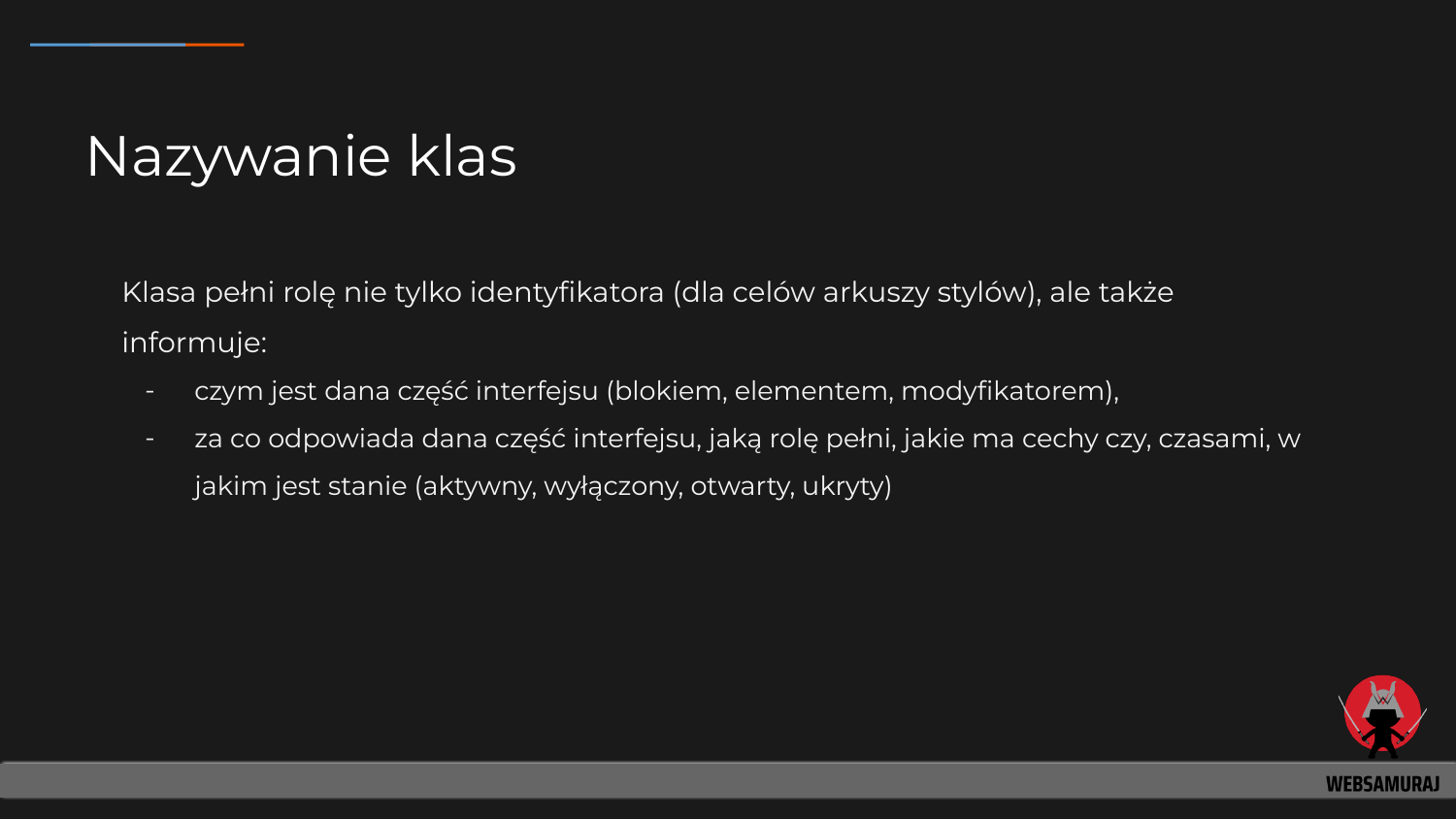

# Nazywanie klas
Klasa pełni rolę nie tylko identyfikatora (dla celów arkuszy stylów), ale także informuje:
czym jest dana część interfejsu (blokiem, elementem, modyfikatorem),
za co odpowiada dana część interfejsu, jaką rolę pełni, jakie ma cechy czy, czasami, w jakim jest stanie (aktywny, wyłączony, otwarty, ukryty)